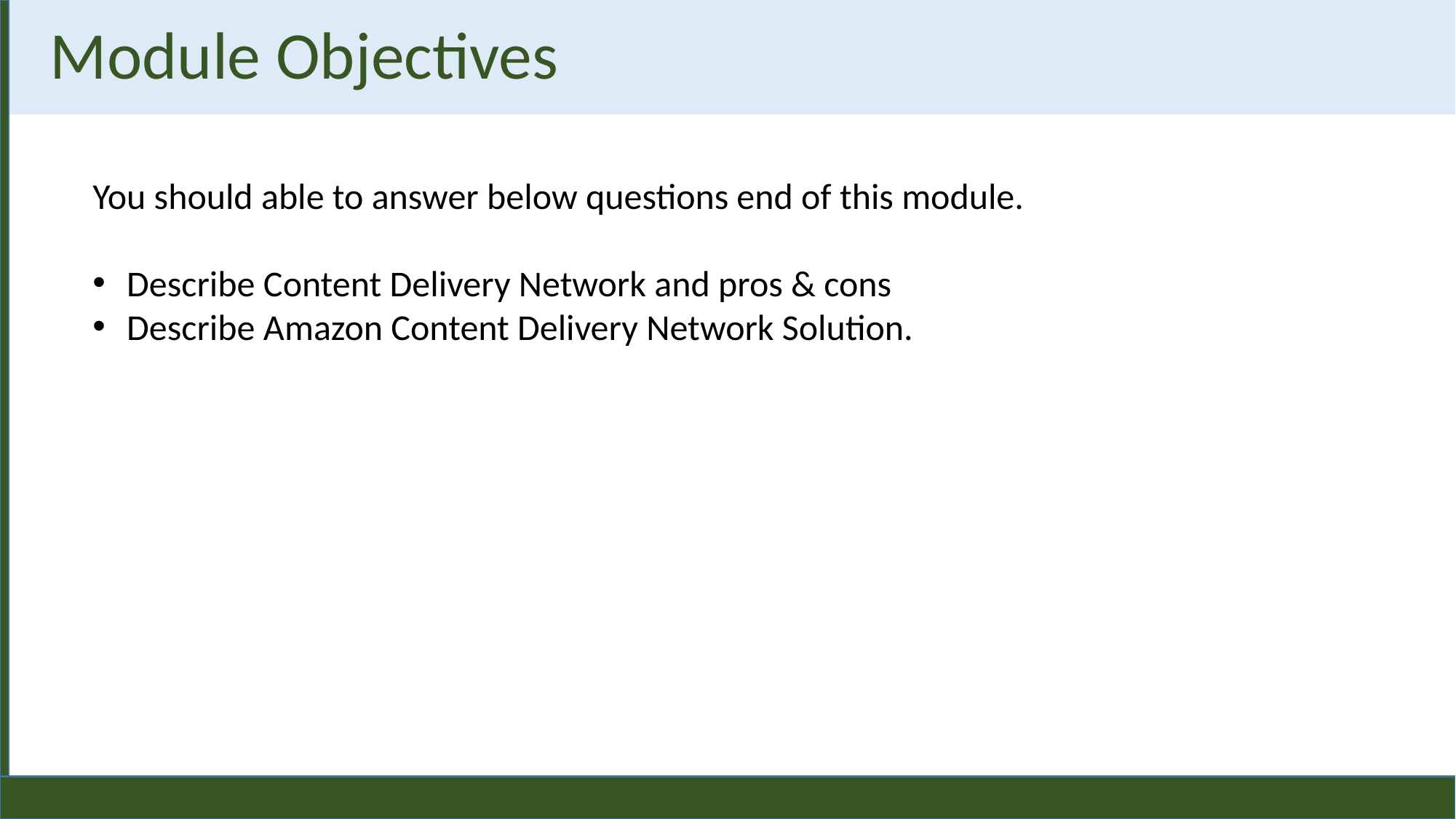

Module Objectives
You should able to answer below questions end of this module.

Describe Content Delivery Network and pros & cons
Describe Amazon Content Delivery Network Solution.